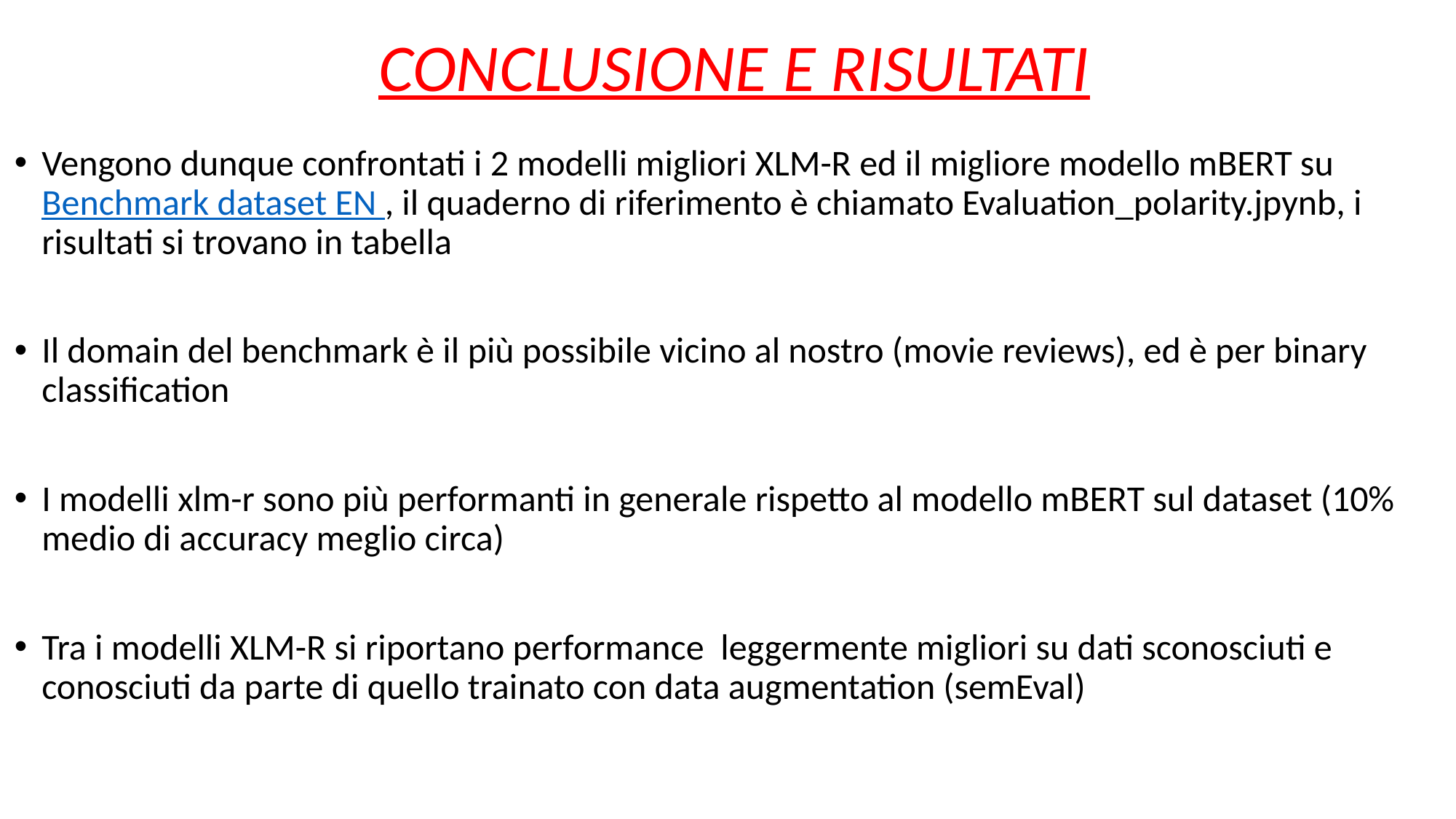

# CONCLUSIONE E RISULTATI
Vengono dunque confrontati i 2 modelli migliori XLM-R ed il migliore modello mBERT su Benchmark dataset EN , il quaderno di riferimento è chiamato Evaluation_polarity.jpynb, i risultati si trovano in tabella

Il domain del benchmark è il più possibile vicino al nostro (movie reviews), ed è per binary classification

I modelli xlm-r sono più performanti in generale rispetto al modello mBERT sul dataset (10% medio di accuracy meglio circa)

Tra i modelli XLM-R si riportano performance  leggermente migliori su dati sconosciuti e conosciuti da parte di quello trainato con data augmentation (semEval)